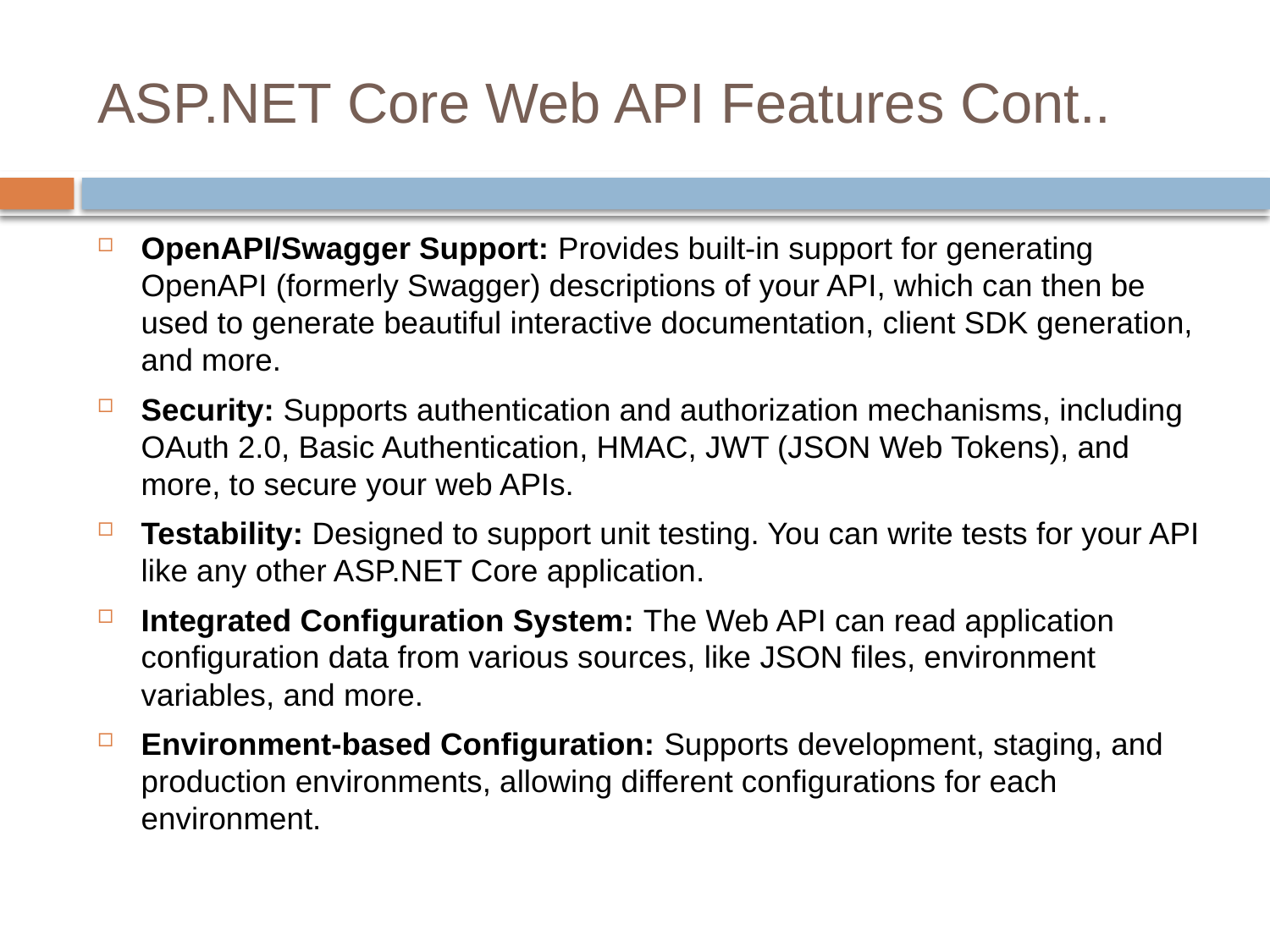

# ASP.NET Core Web API Features Cont..
OpenAPI/Swagger Support: Provides built-in support for generating OpenAPI (formerly Swagger) descriptions of your API, which can then be used to generate beautiful interactive documentation, client SDK generation, and more.
Security: Supports authentication and authorization mechanisms, including OAuth 2.0, Basic Authentication, HMAC, JWT (JSON Web Tokens), and more, to secure your web APIs.
Testability: Designed to support unit testing. You can write tests for your API like any other ASP.NET Core application.
Integrated Configuration System: The Web API can read application configuration data from various sources, like JSON files, environment variables, and more.
Environment-based Configuration: Supports development, staging, and production environments, allowing different configurations for each environment.